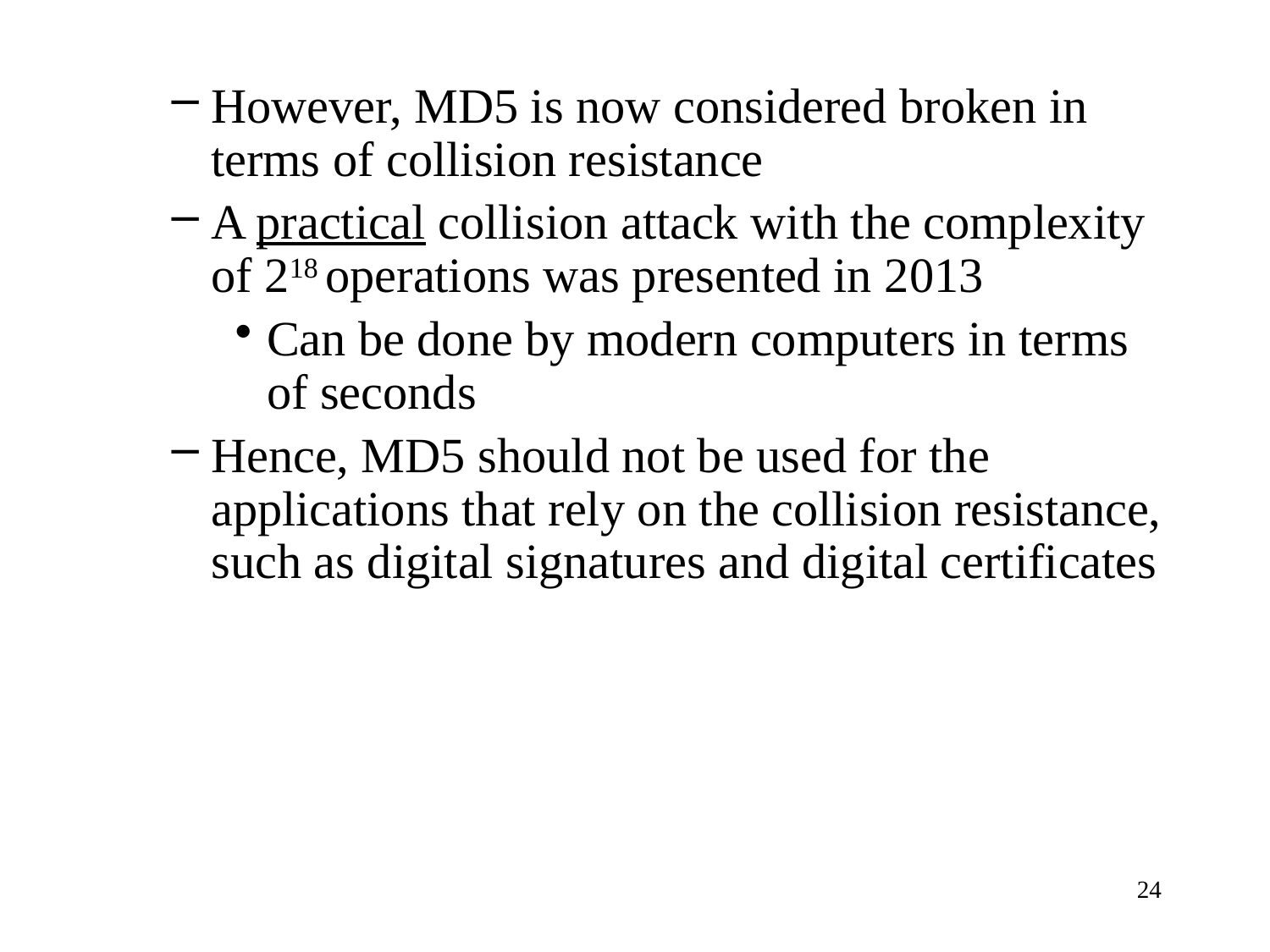

However, MD5 is now considered broken in terms of collision resistance
A practical collision attack with the complexity of 218 operations was presented in 2013
Can be done by modern computers in terms of seconds
Hence, MD5 should not be used for the applications that rely on the collision resistance, such as digital signatures and digital certificates

24